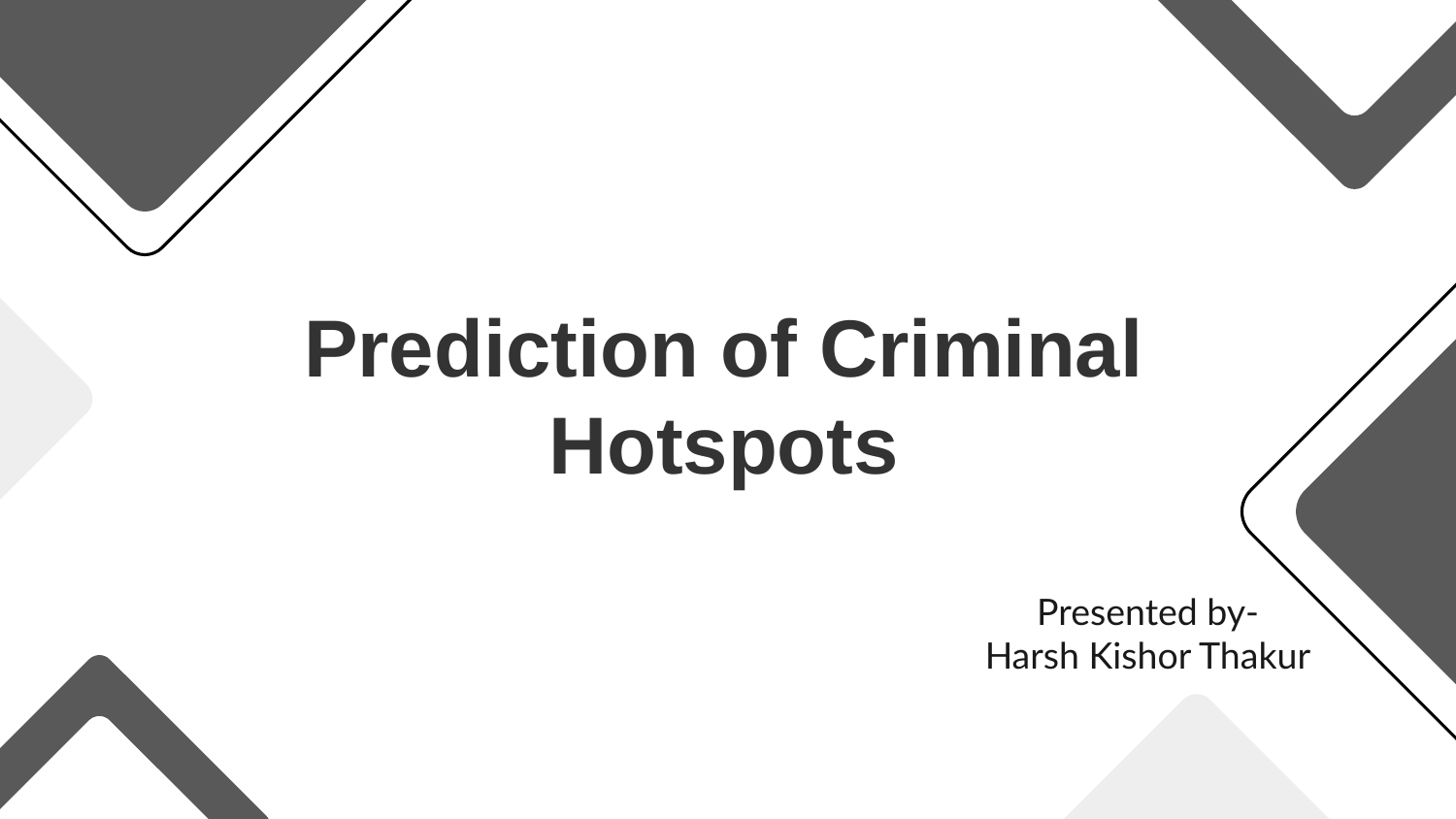

# Prediction of Criminal Hotspots
Presented by-
Harsh Kishor Thakur